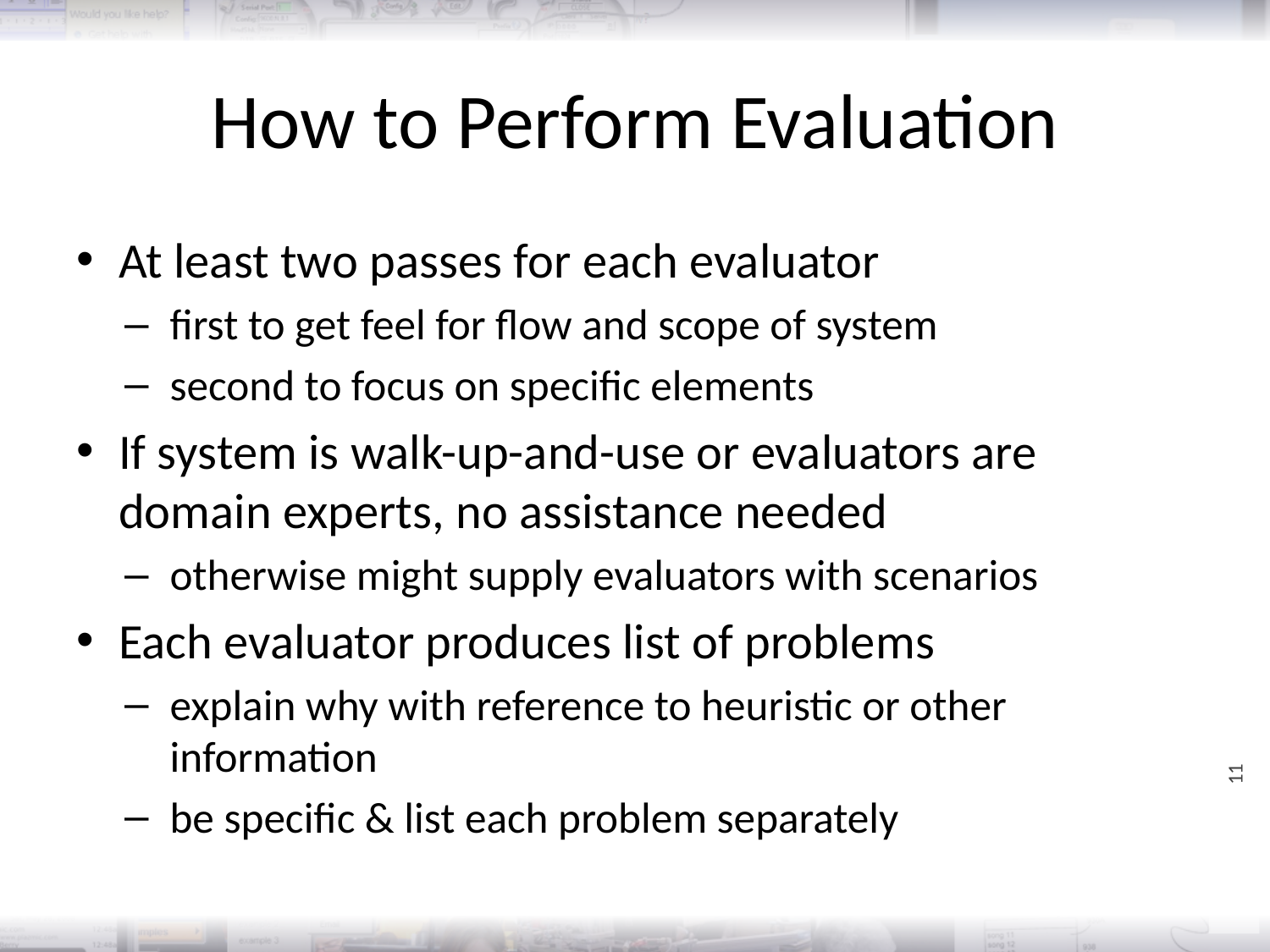

# How to Perform Evaluation
At least two passes for each evaluator
first to get feel for flow and scope of system
second to focus on specific elements
If system is walk-up-and-use or evaluators are domain experts, no assistance needed
otherwise might supply evaluators with scenarios
Each evaluator produces list of problems
explain why with reference to heuristic or other information
be specific & list each problem separately
11